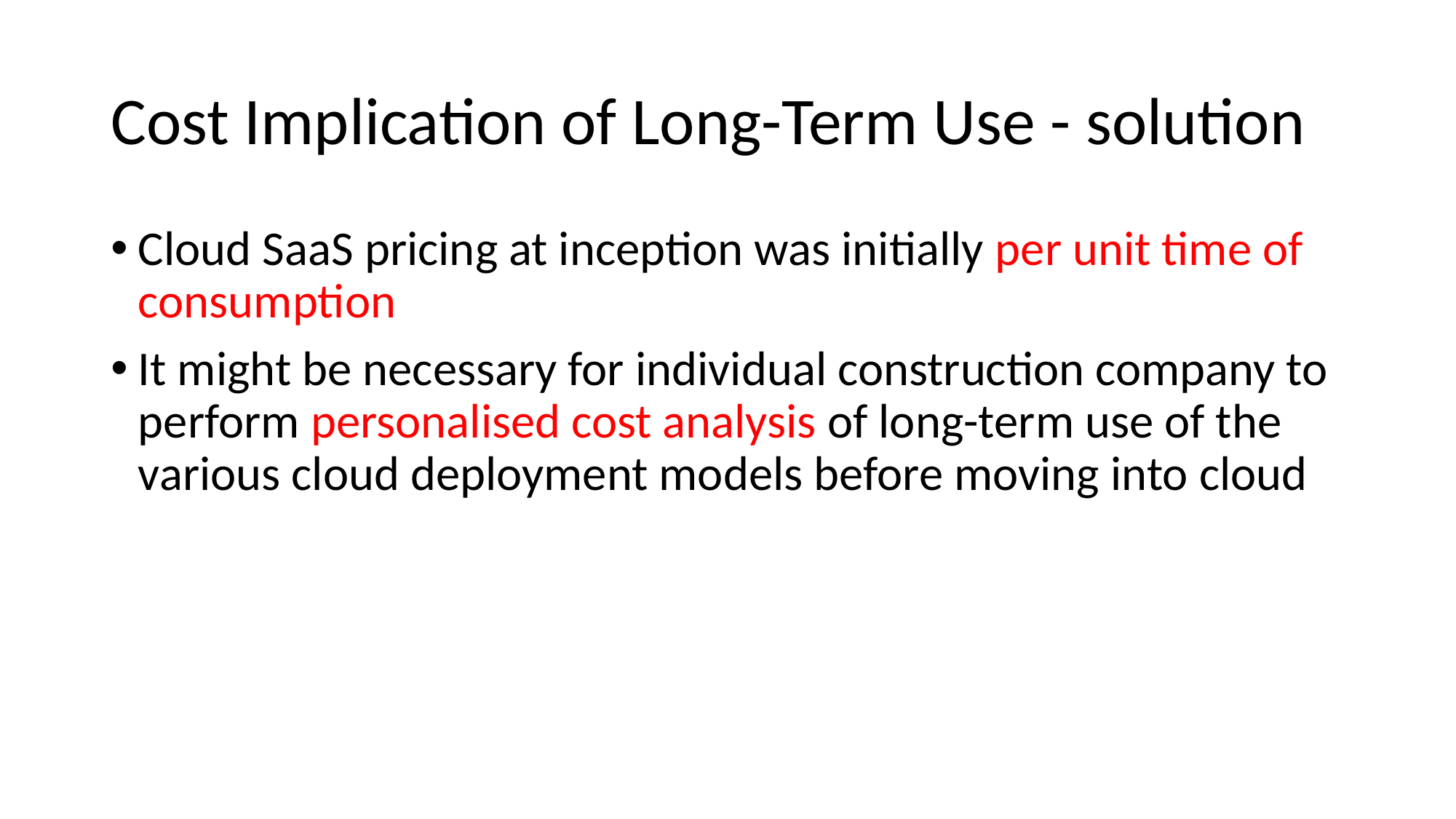

# Cost Implication of Long-Term Use - solution
Cloud SaaS pricing at inception was initially per unit time of consumption
It might be necessary for individual construction company to perform personalised cost analysis of long-term use of the various cloud deployment models before moving into cloud